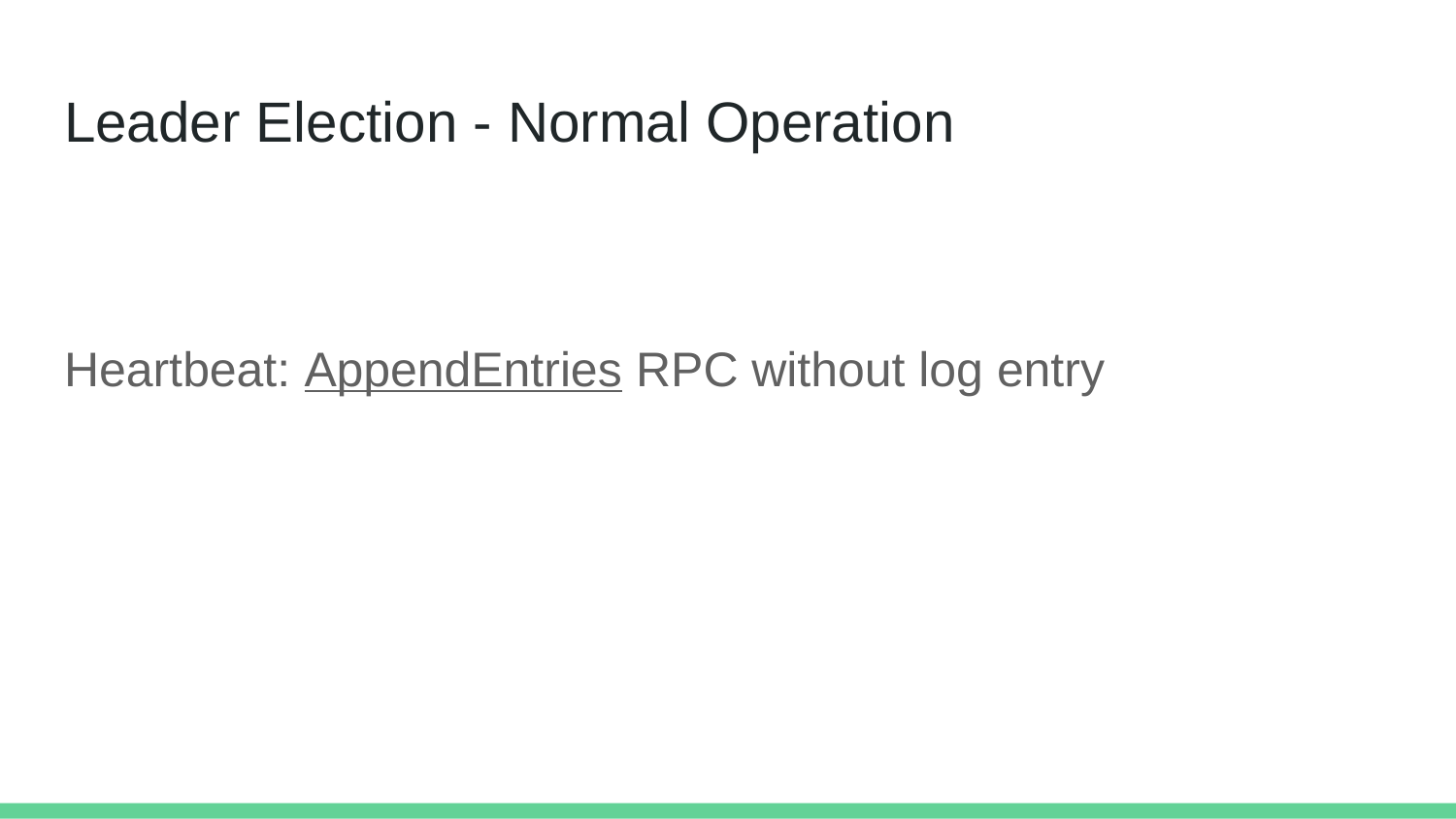

# Leader Election - Normal Operation
Heartbeat: AppendEntries RPC without log entry